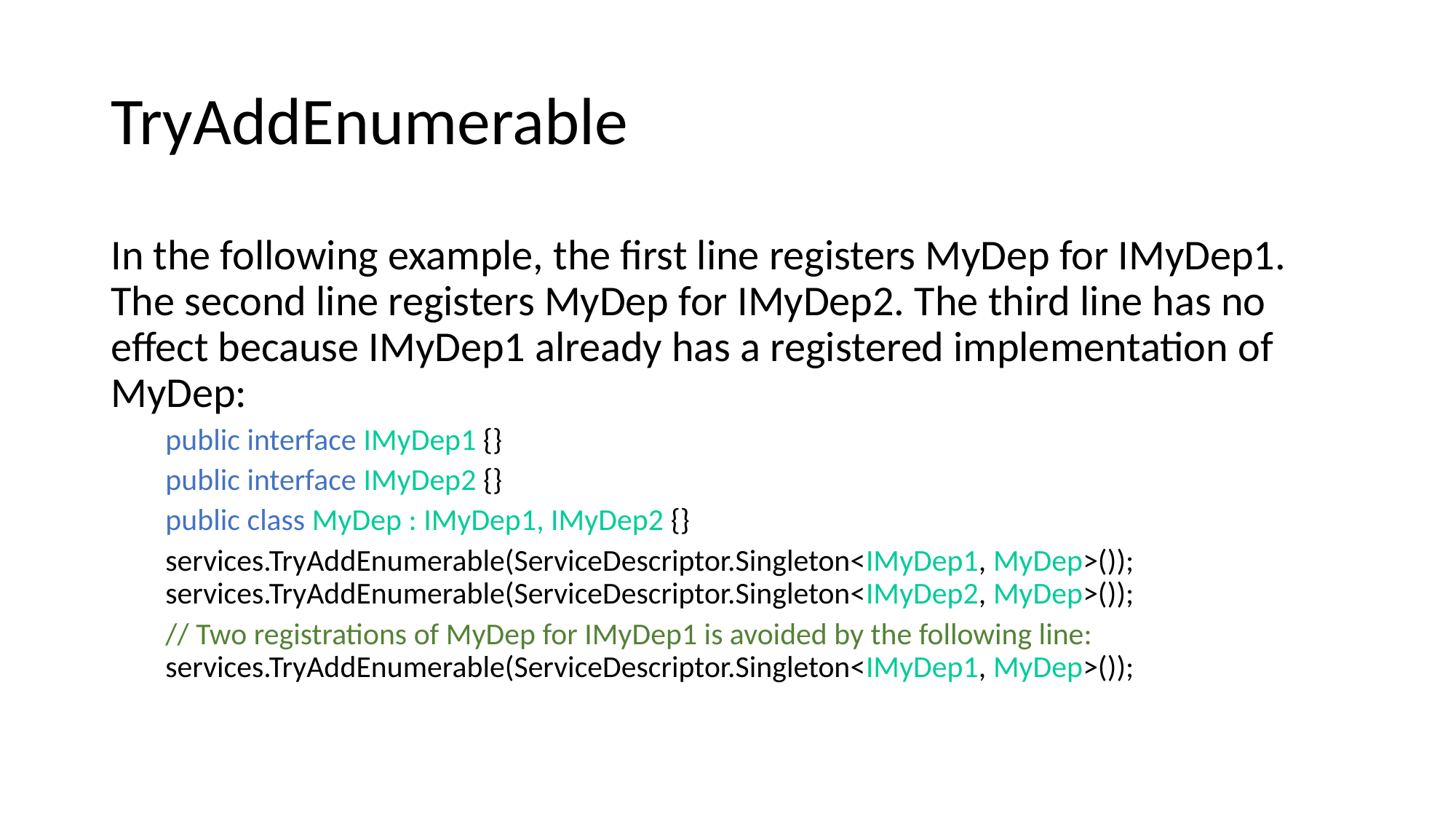

# TryAddEnumerable
In the following example, the first line registers MyDep for IMyDep1. The second line registers MyDep for IMyDep2. The third line has no effect because IMyDep1 already has a registered implementation of MyDep:
public interface IMyDep1 {}
public interface IMyDep2 {}
public class MyDep : IMyDep1, IMyDep2 {}
services.TryAddEnumerable(ServiceDescriptor.Singleton<IMyDep1, MyDep>()); services.TryAddEnumerable(ServiceDescriptor.Singleton<IMyDep2, MyDep>());
// Two registrations of MyDep for IMyDep1 is avoided by the following line: services.TryAddEnumerable(ServiceDescriptor.Singleton<IMyDep1, MyDep>());